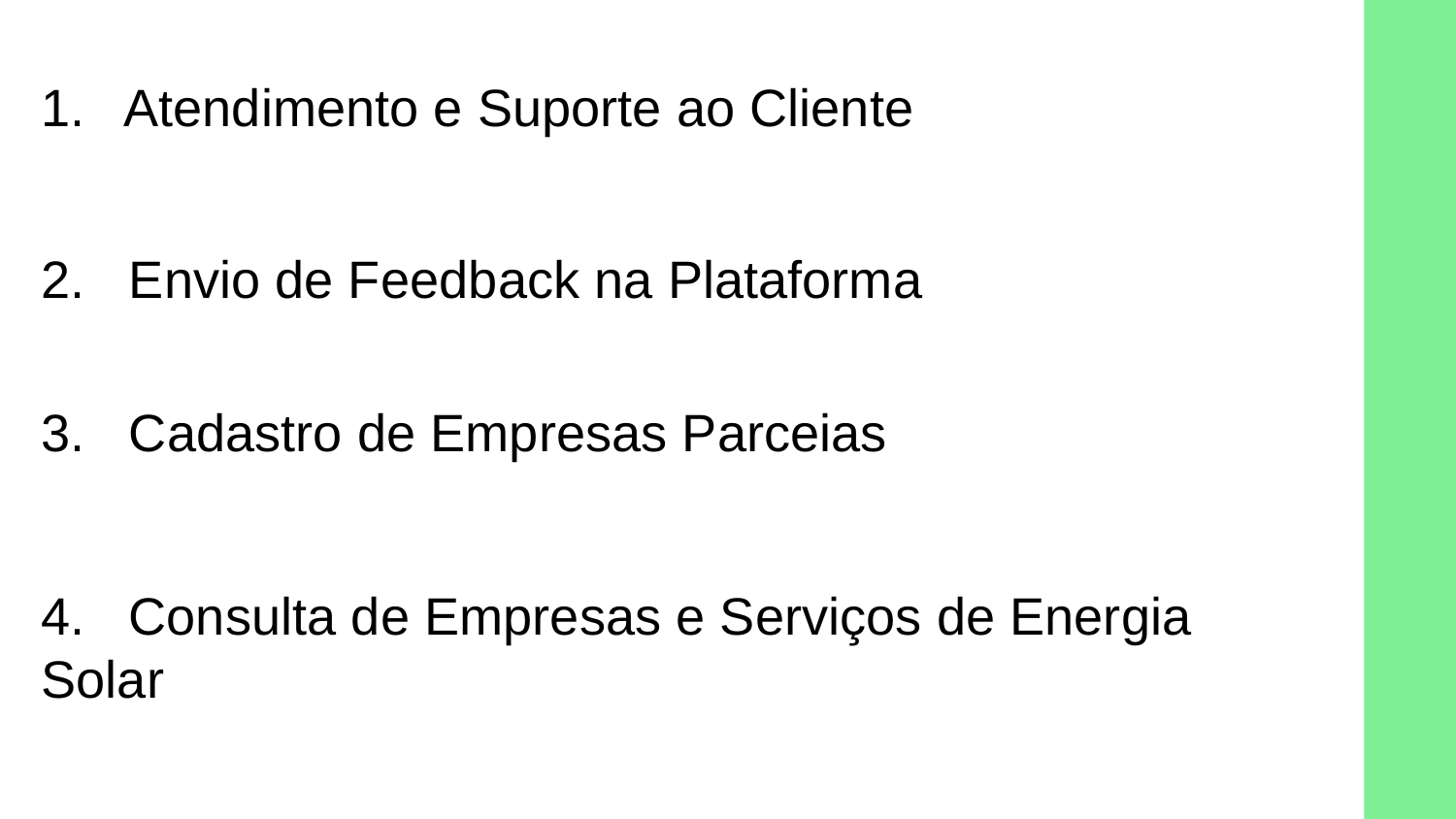

# Atendimento e Suporte ao Cliente
2.   Envio de Feedback na Plataforma​

3.   Cadastro de Empresas Parceias​​
4.   Consulta de Empresas e Serviços de Energia Solar​